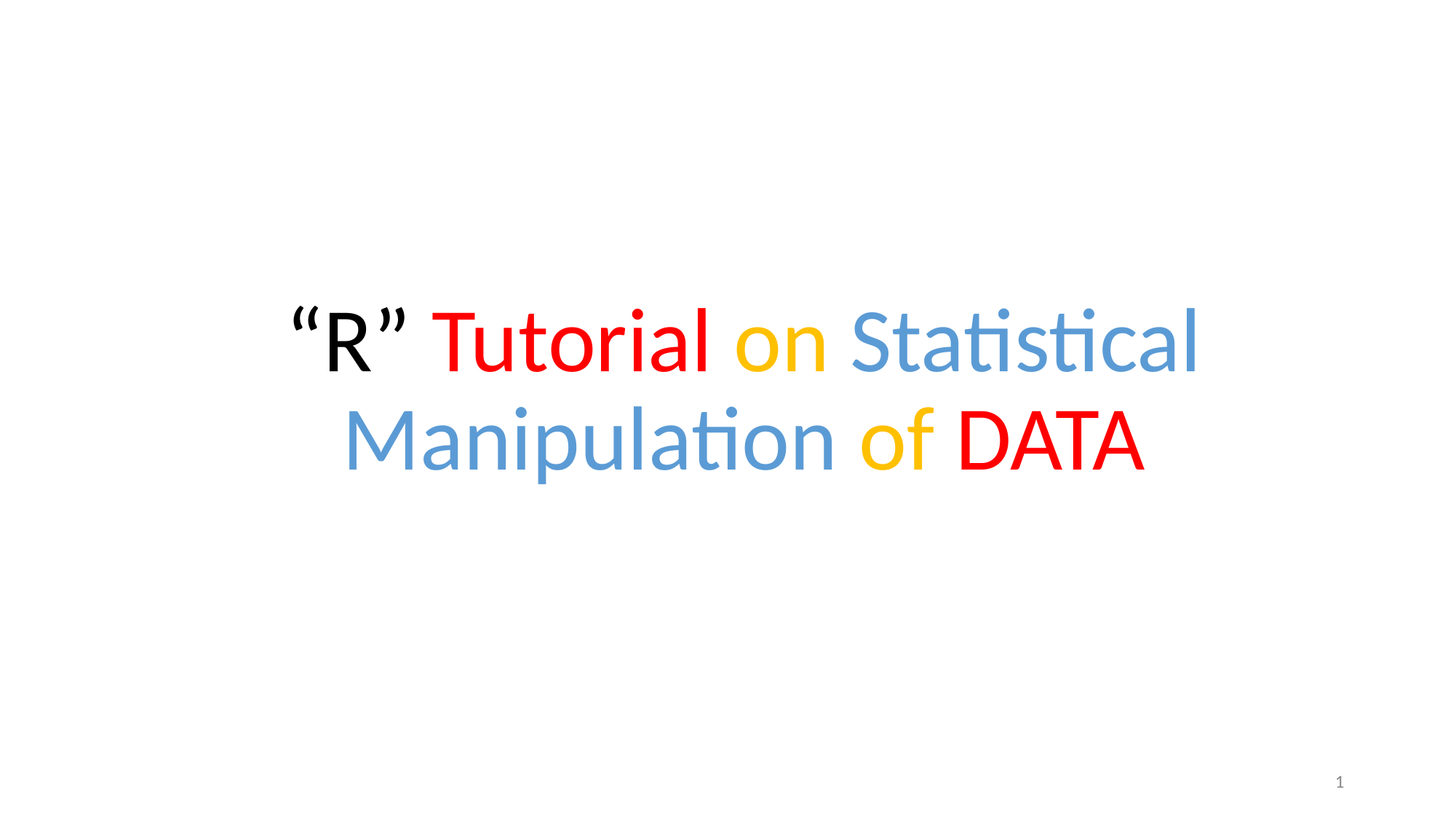

# “R” Tutorial on Statistical Manipulation of DATA
1